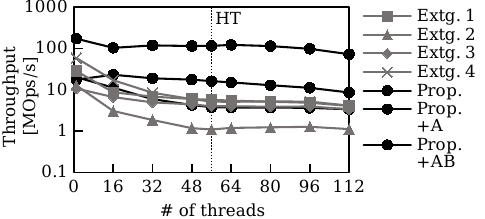

### Chart

| Category | Extg. 1 | Extg. 2 | Extg. 3 | Extg. 4 | Prop. | Prop.+A | Prop.+AB |
|---|---|---|---|---|---|---|---|
HT
Throughput [MOps/s]
# of threads